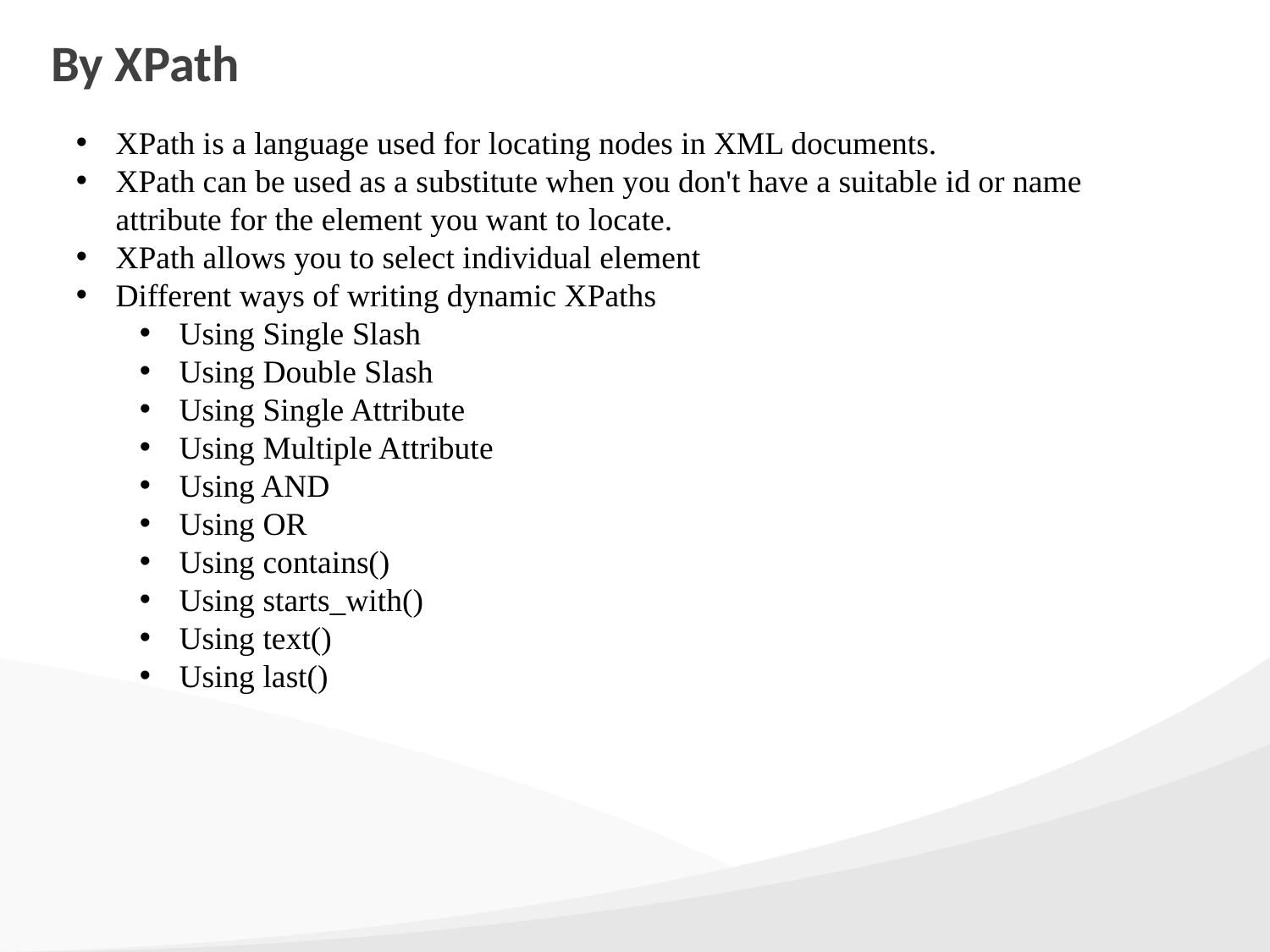

# By XPath
XPath is a language used for locating nodes in XML documents.
XPath can be used as a substitute when you don't have a suitable id or name attribute for the element you want to locate.
XPath allows you to select individual element
Different ways of writing dynamic XPaths
Using Single Slash
Using Double Slash
Using Single Attribute
Using Multiple Attribute
Using AND
Using OR
Using contains()
Using starts_with()
Using text()
Using last()